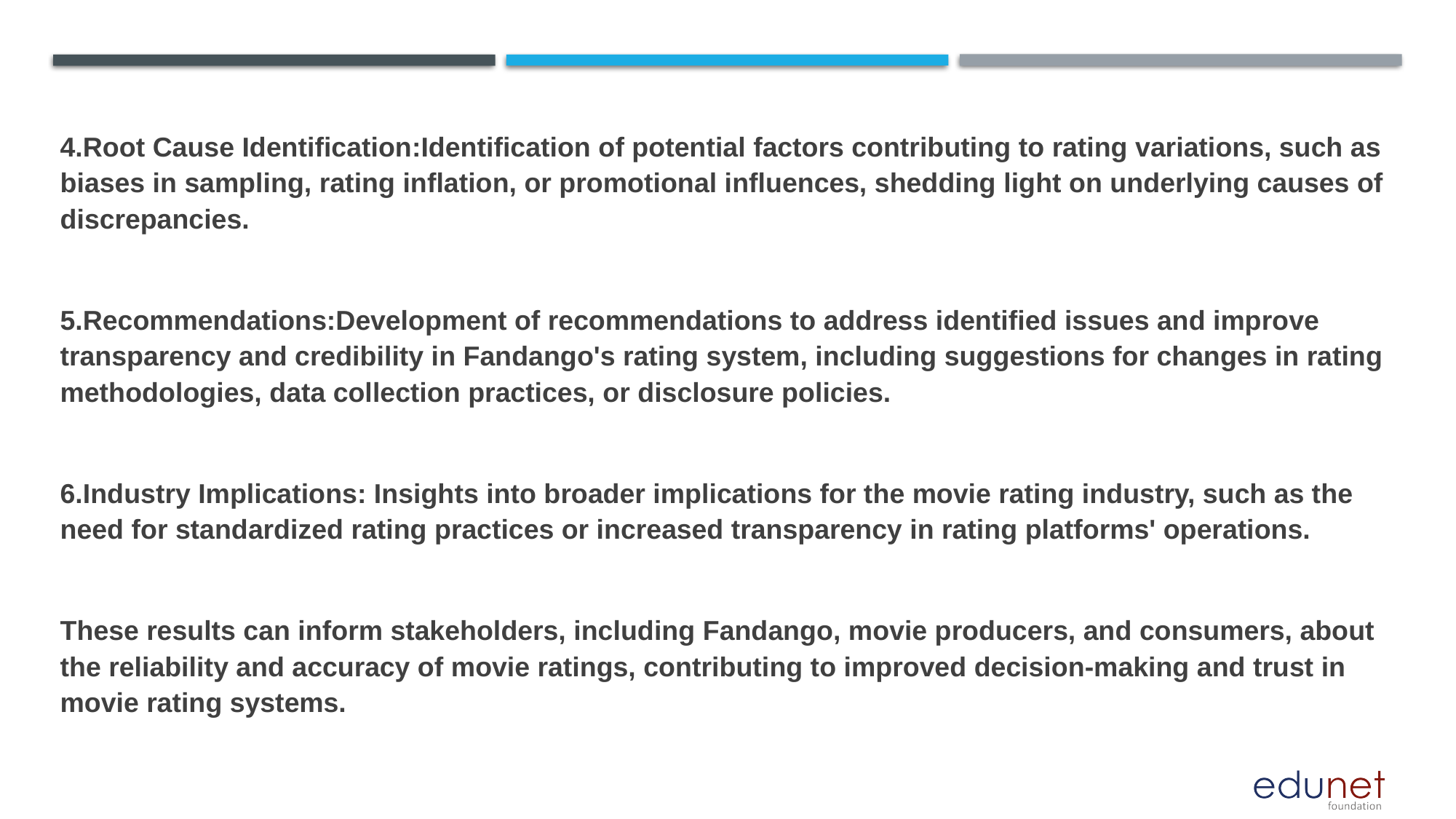

4.Root Cause Identification:Identification of potential factors contributing to rating variations, such as biases in sampling, rating inflation, or promotional influences, shedding light on underlying causes of discrepancies.

5.Recommendations:Development of recommendations to address identified issues and improve transparency and credibility in Fandango's rating system, including suggestions for changes in rating methodologies, data collection practices, or disclosure policies.

6.Industry Implications: Insights into broader implications for the movie rating industry, such as the need for standardized rating practices or increased transparency in rating platforms' operations.

These results can inform stakeholders, including Fandango, movie producers, and consumers, about the reliability and accuracy of movie ratings, contributing to improved decision-making and trust in movie rating systems.